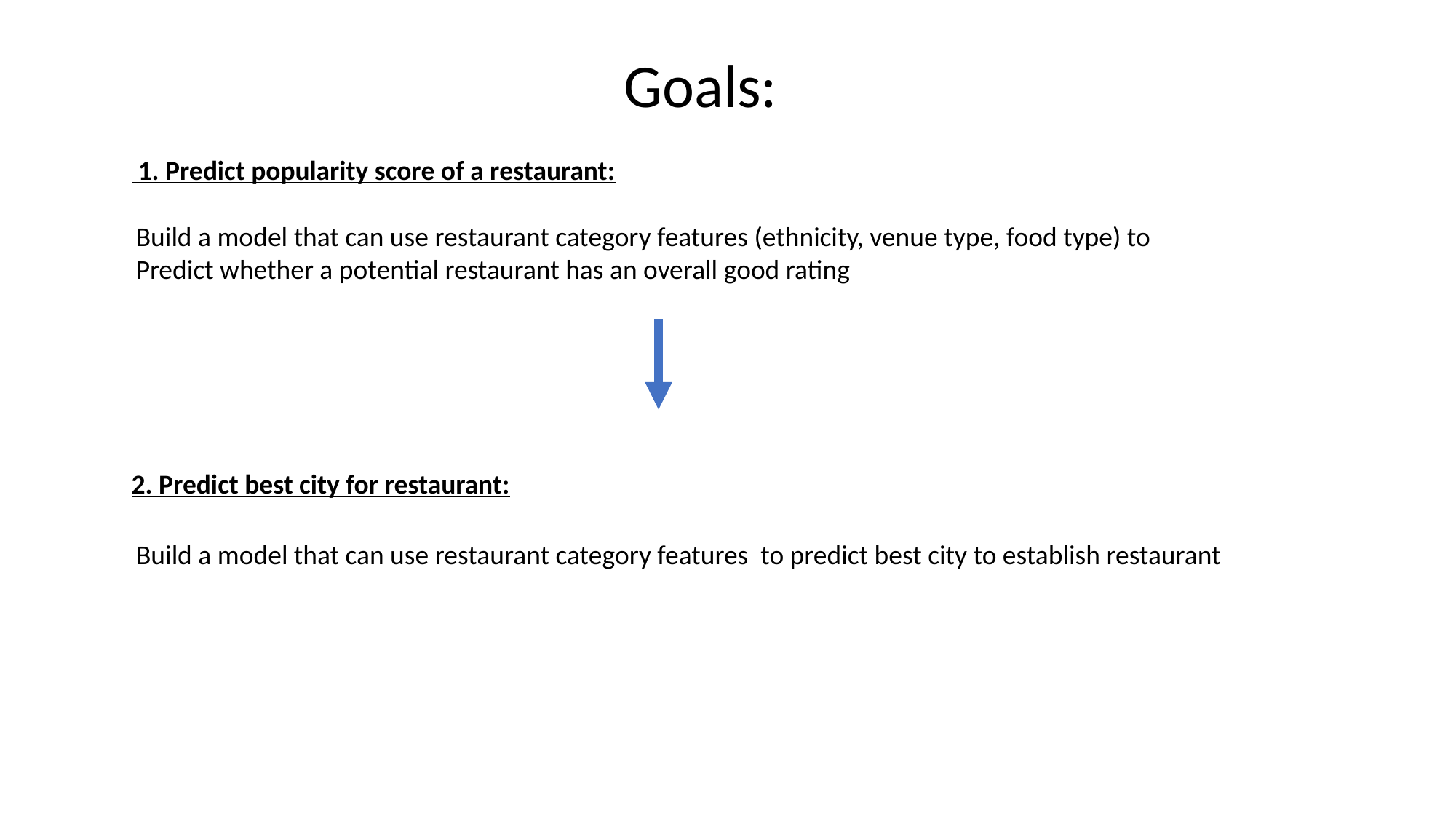

Goals:
 1. Predict popularity score of a restaurant:
Build a model that can use restaurant category features (ethnicity, venue type, food type) to
Predict whether a potential restaurant has an overall good rating
2. Predict best city for restaurant:
Build a model that can use restaurant category features  to predict best city to establish restaurant